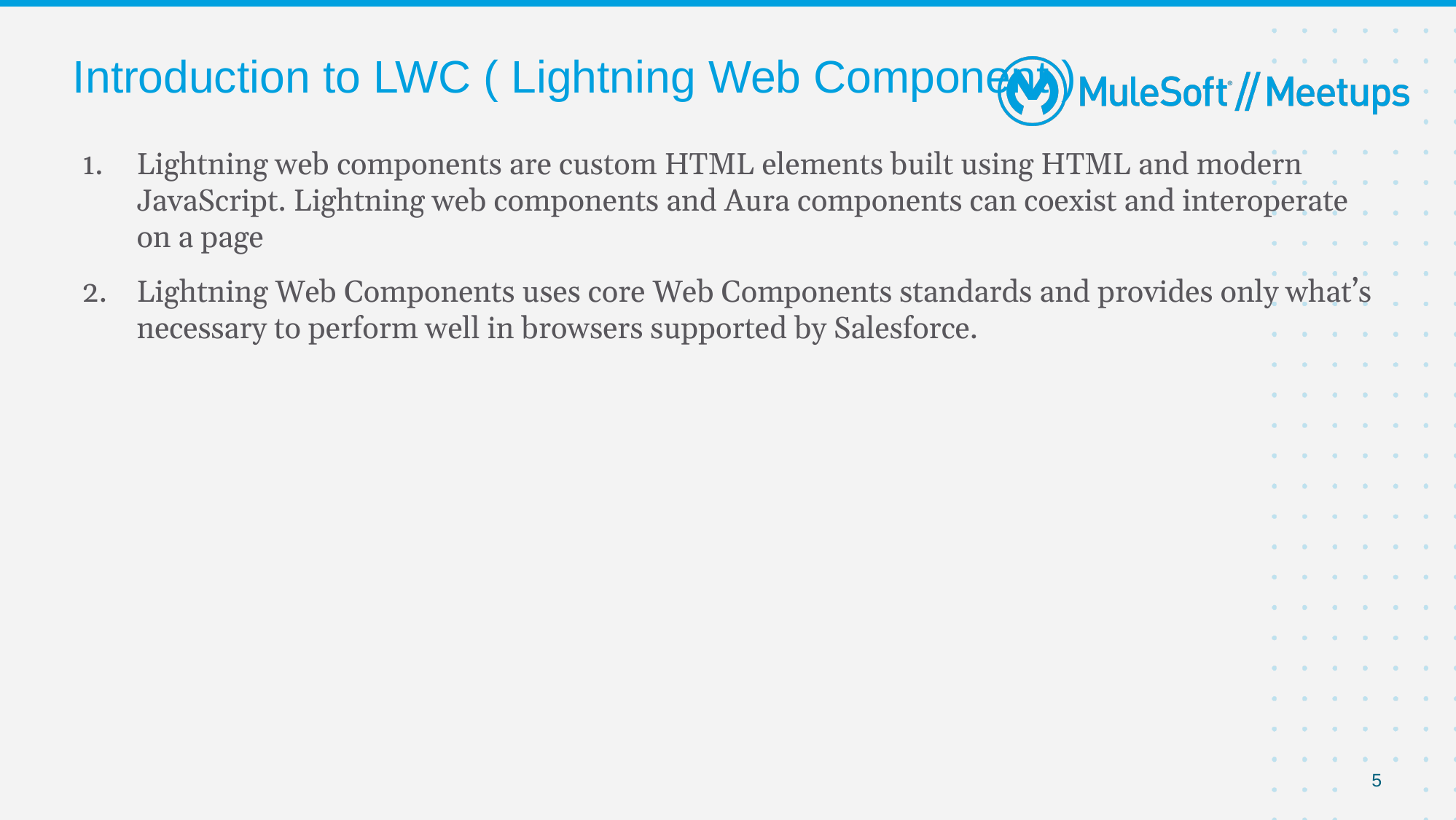

# Introduction to LWC ( Lightning Web Component )
Lightning web components are custom HTML elements built using HTML and modern JavaScript. Lightning web components and Aura components can coexist and interoperate on a page
Lightning Web Components uses core Web Components standards and provides only what’s necessary to perform well in browsers supported by Salesforce.
5